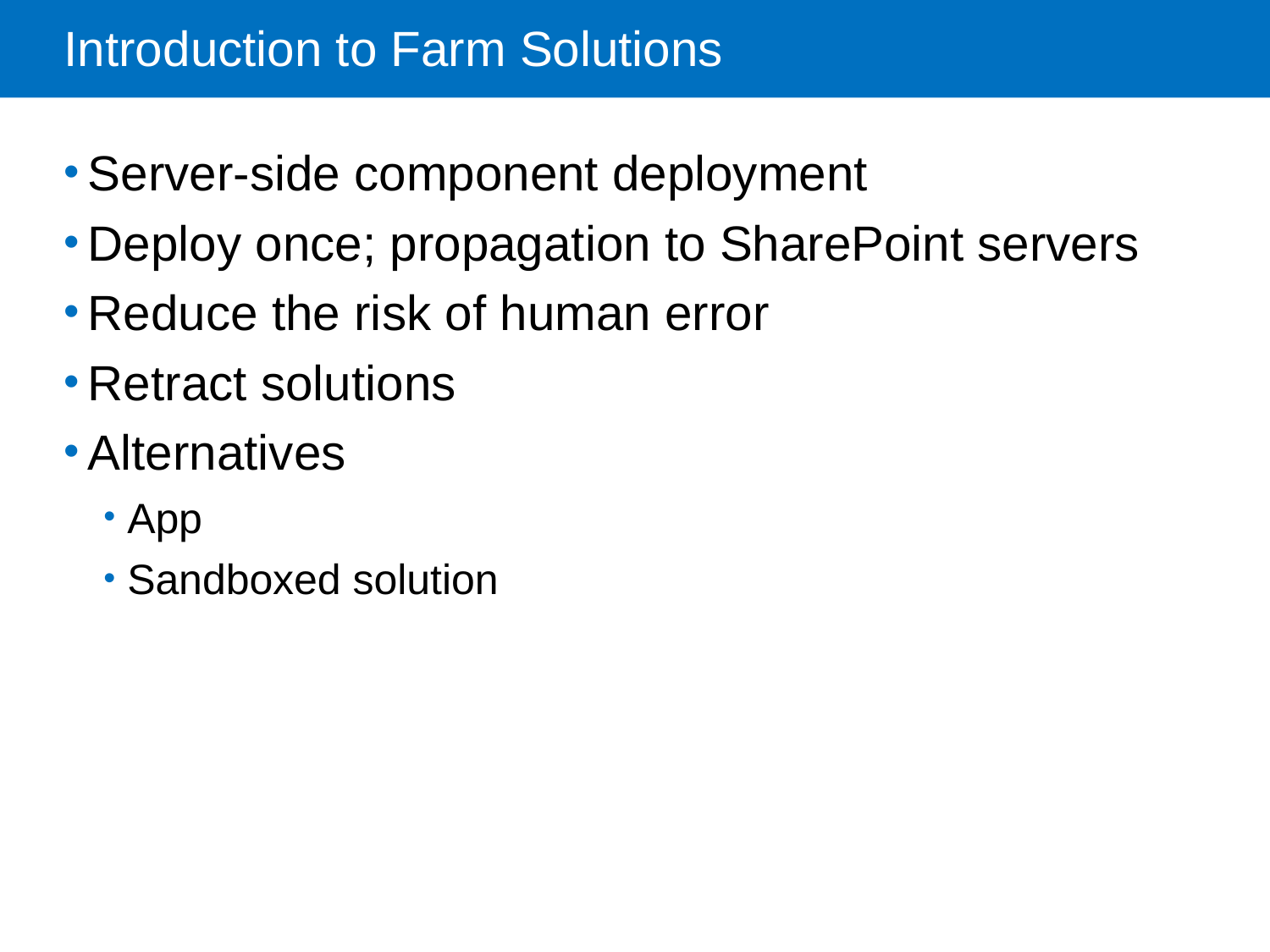

# Introduction to Farm Solutions
Server-side component deployment
Deploy once; propagation to SharePoint servers
Reduce the risk of human error
Retract solutions
Alternatives
App
Sandboxed solution